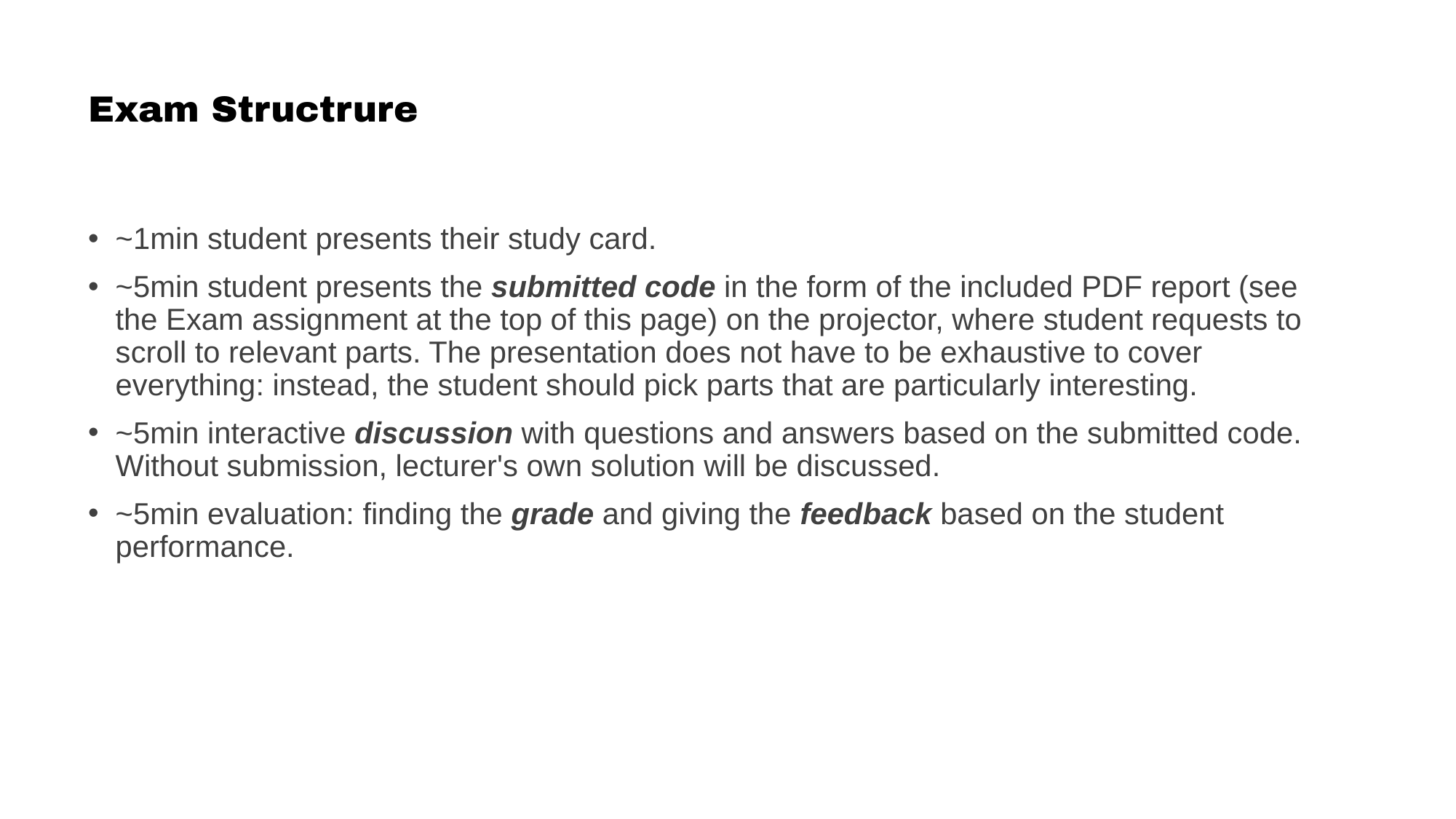

# Exam Structrure
~1min student presents their study card.
~5min student presents the submitted code in the form of the included PDF report (see the Exam assignment at the top of this page) on the projector, where student requests to scroll to relevant parts. The presentation does not have to be exhaustive to cover everything: instead, the student should pick parts that are particularly interesting.
~5min interactive discussion with questions and answers based on the submitted code. Without submission, lecturer's own solution will be discussed.
~5min evaluation: finding the grade and giving the feedback based on the student performance.